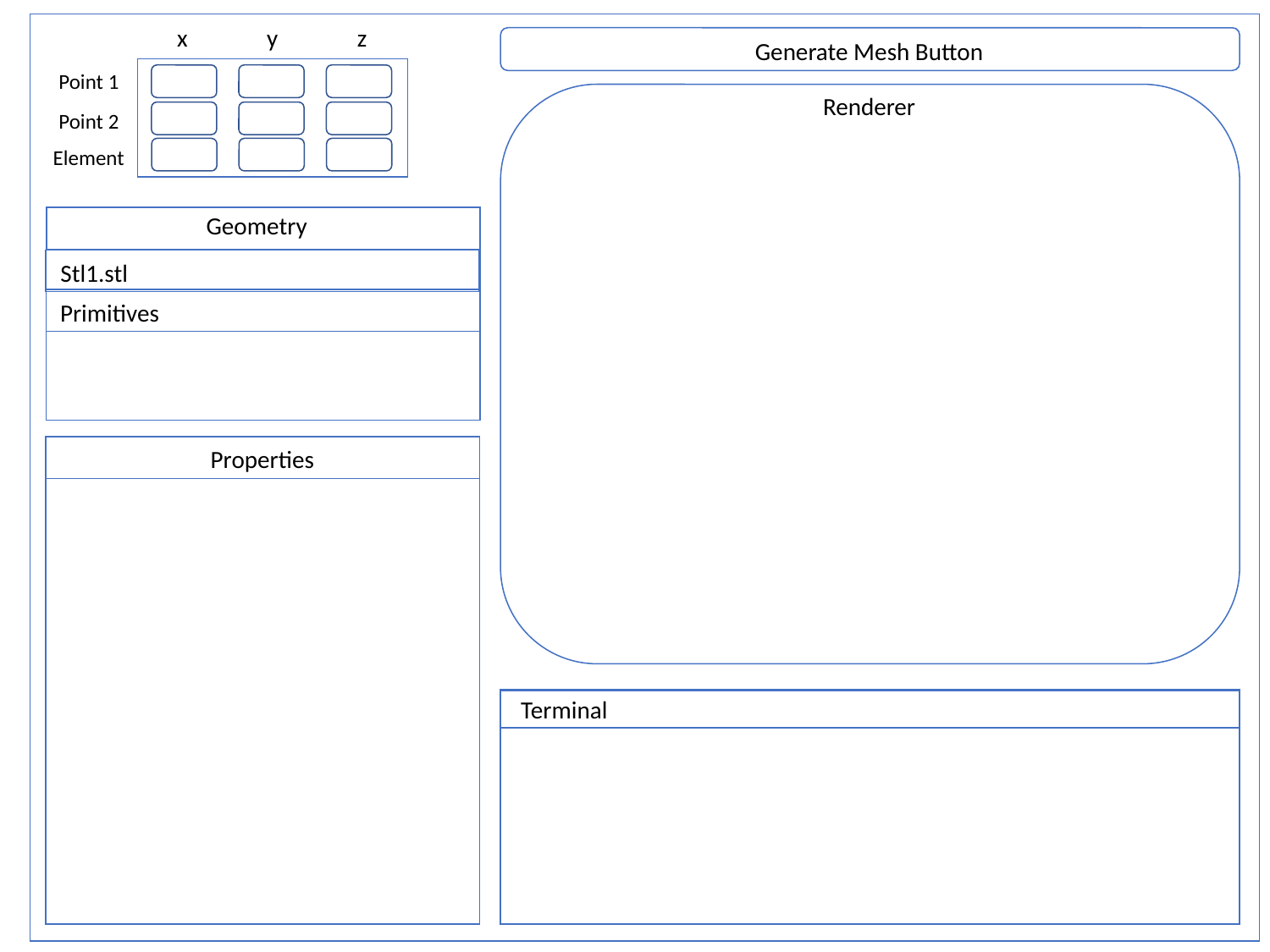

y
z
x

Generate Mesh Button

Point 1

Renderer
Point 2

Element

Geometry

Stl1.stl

Primitives

Properties
Terminal